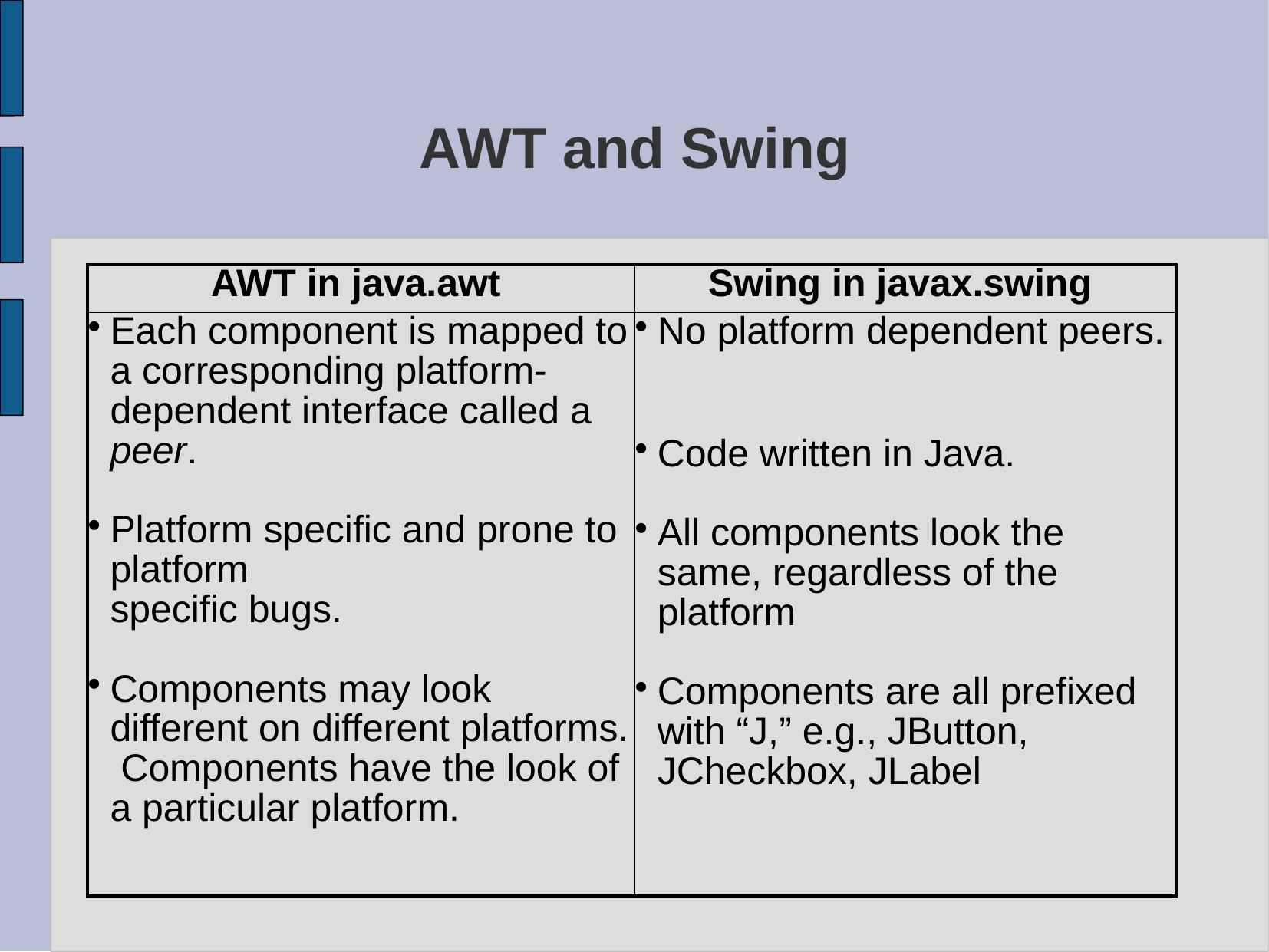

# AWT and Swing
| AWT in java.awt | Swing in javax.swing |
| --- | --- |
| Each component is mapped to a corresponding platform-dependent interface called a peer. Platform specific and prone to platform specific bugs. Components may look different on different platforms. Components have the look of a particular platform. | No platform dependent peers. Code written in Java. All components look the same, regardless of the platform Components are all prefixed with “J,” e.g., JButton, JCheckbox, JLabel |